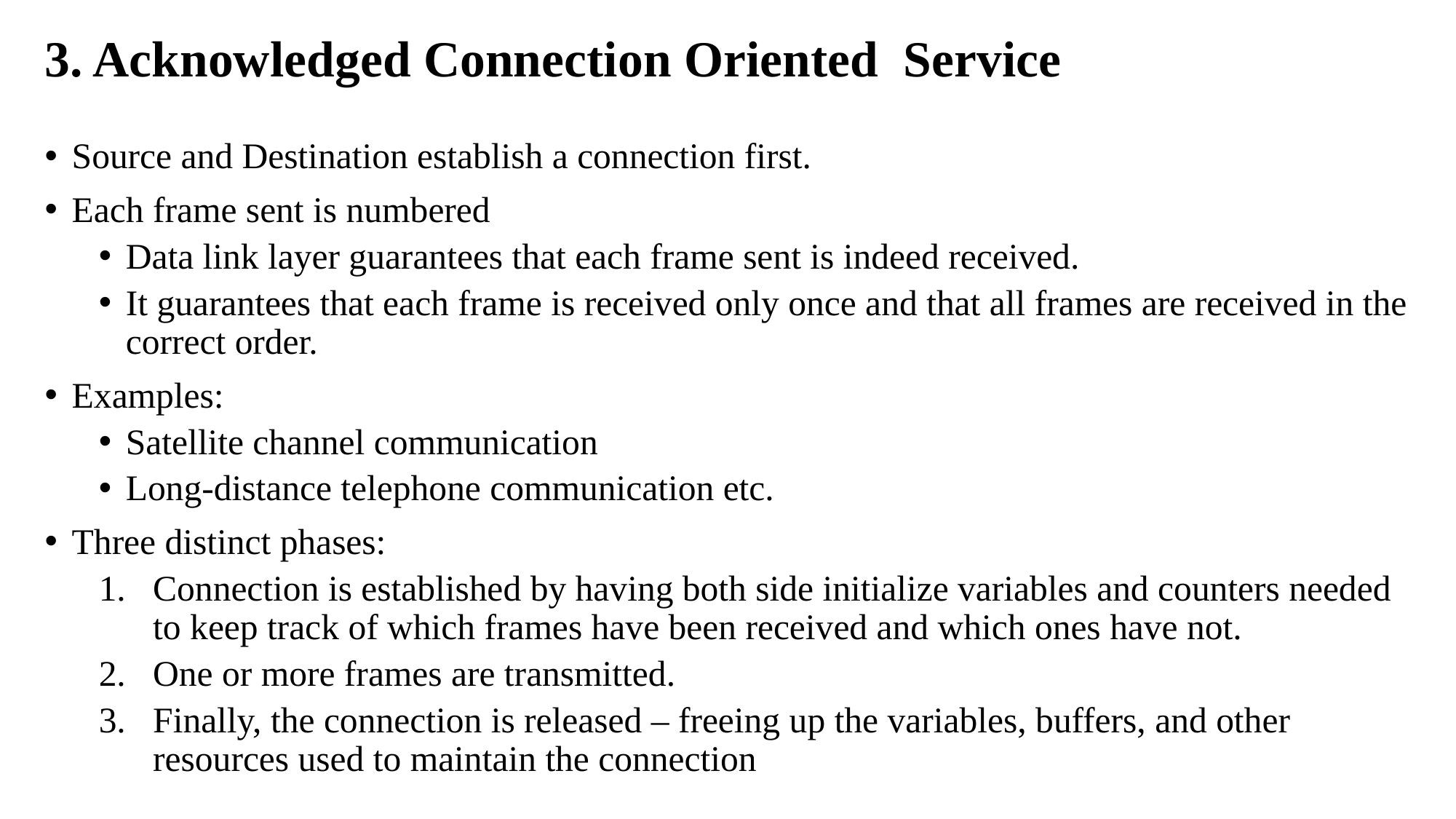

# 3. Acknowledged Connection Oriented  Service
Source and Destination establish a connection first.
Each frame sent is numbered
Data link layer guarantees that each frame sent is indeed received.
It guarantees that each frame is received only once and that all frames are received in the correct order.
Examples:
Satellite channel communication
Long-distance telephone communication etc.
Three distinct phases:
Connection is established by having both side initialize variables and counters needed to keep track of which frames have been received and which ones have not.
One or more frames are transmitted.
Finally, the connection is released – freeing up the variables, buffers, and other resources used to maintain the connection